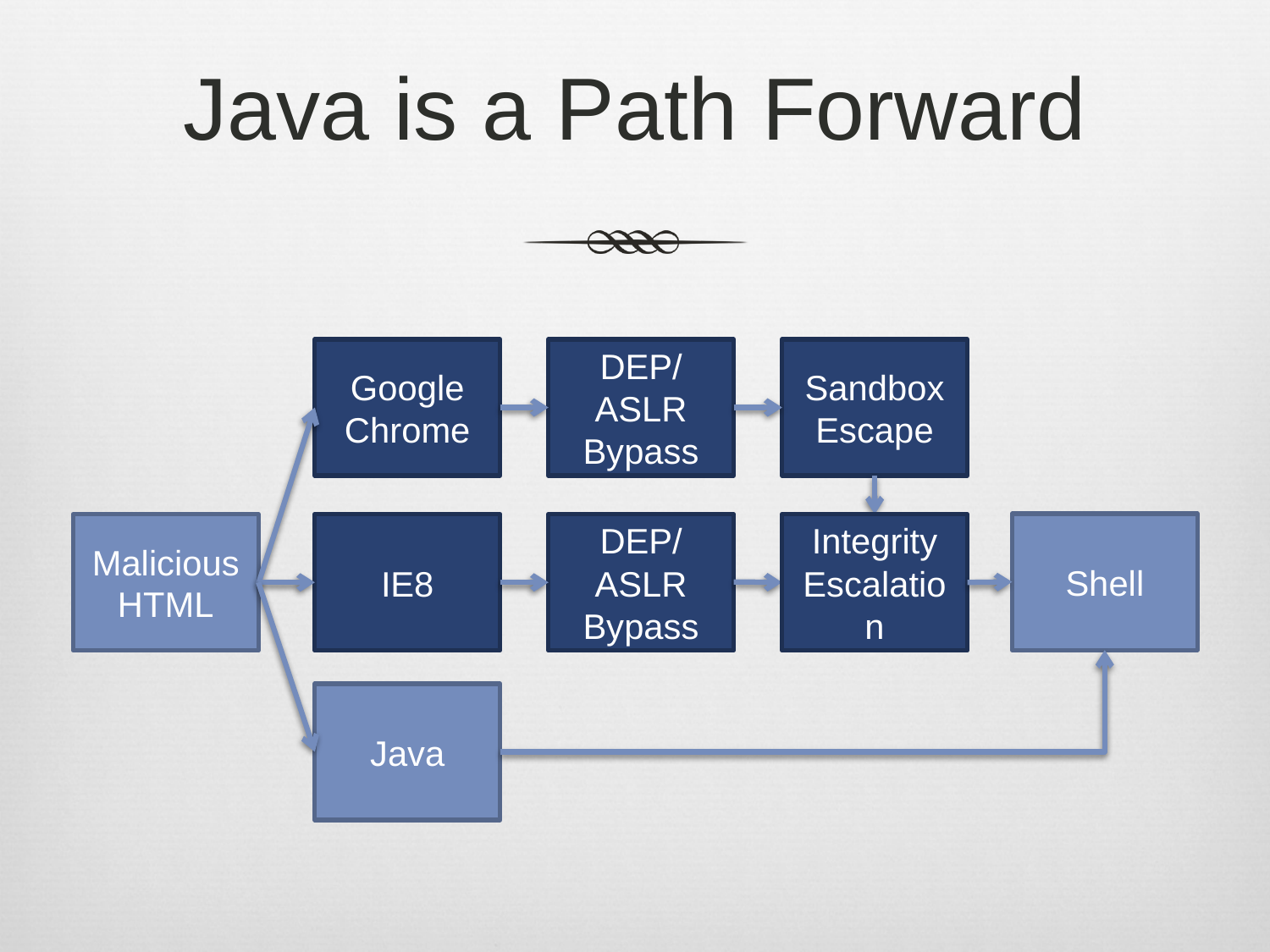

# Java is a Path Forward
Google
Chrome
DEP/ASLR
Bypass
Sandbox Escape
Shell
Malicious
HTML
IE8
DEP/ASLR
Bypass
Integrity Escalation
Java